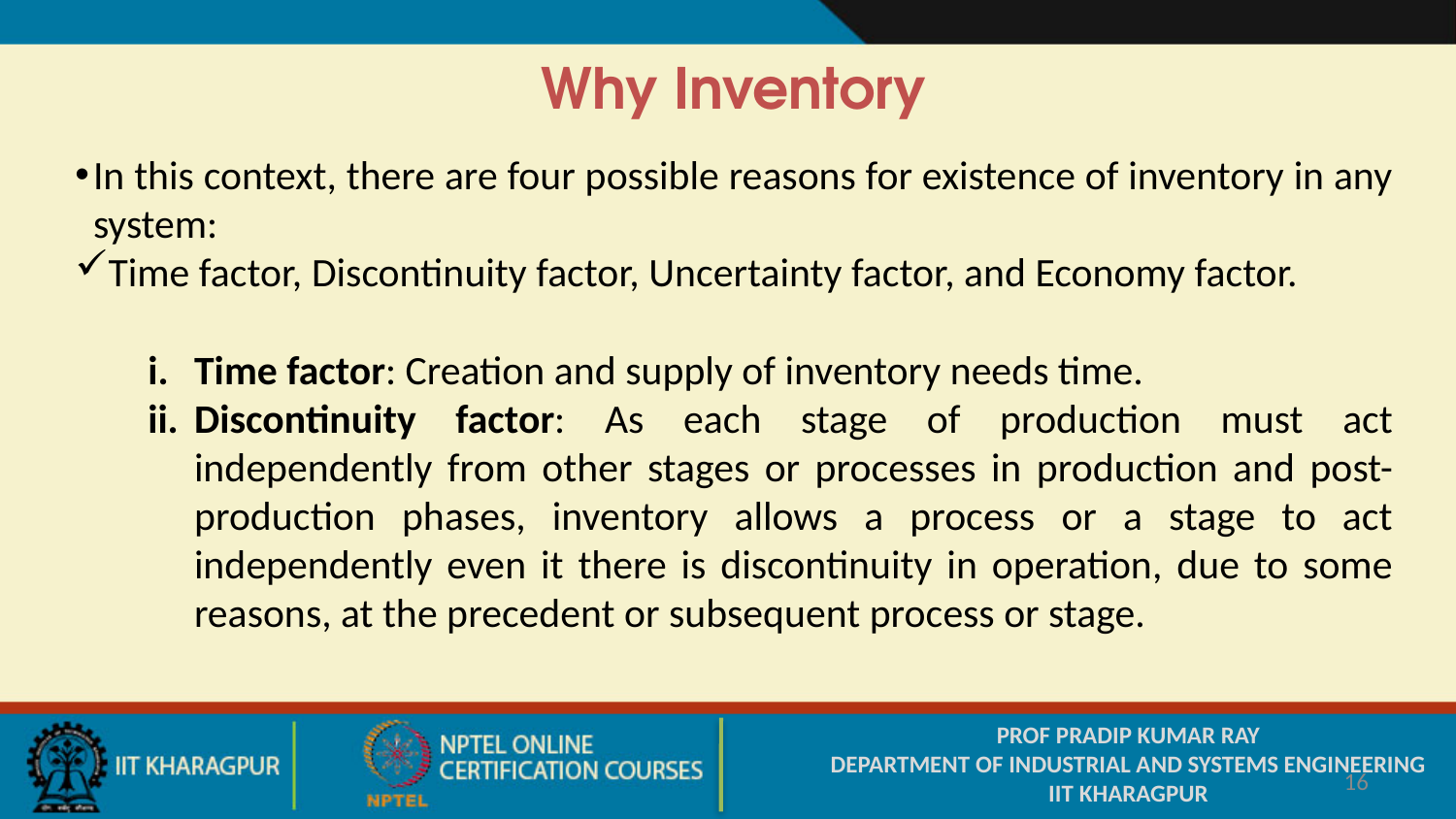

Why Inventory
In this context, there are four possible reasons for existence of inventory in any system:
Time factor, Discontinuity factor, Uncertainty factor, and Economy factor.

Time factor: Creation and supply of inventory needs time.
Discontinuity factor: As each stage of production must act independently from other stages or processes in production and post-production phases, inventory allows a process or a stage to act independently even it there is discontinuity in operation, due to some reasons, at the precedent or subsequent process or stage.
PROF PRADIP KUMAR RAY
DEPARTMENT OF INDUSTRIAL AND SYSTEMS ENGINEERING
IIT KHARAGPUR
16